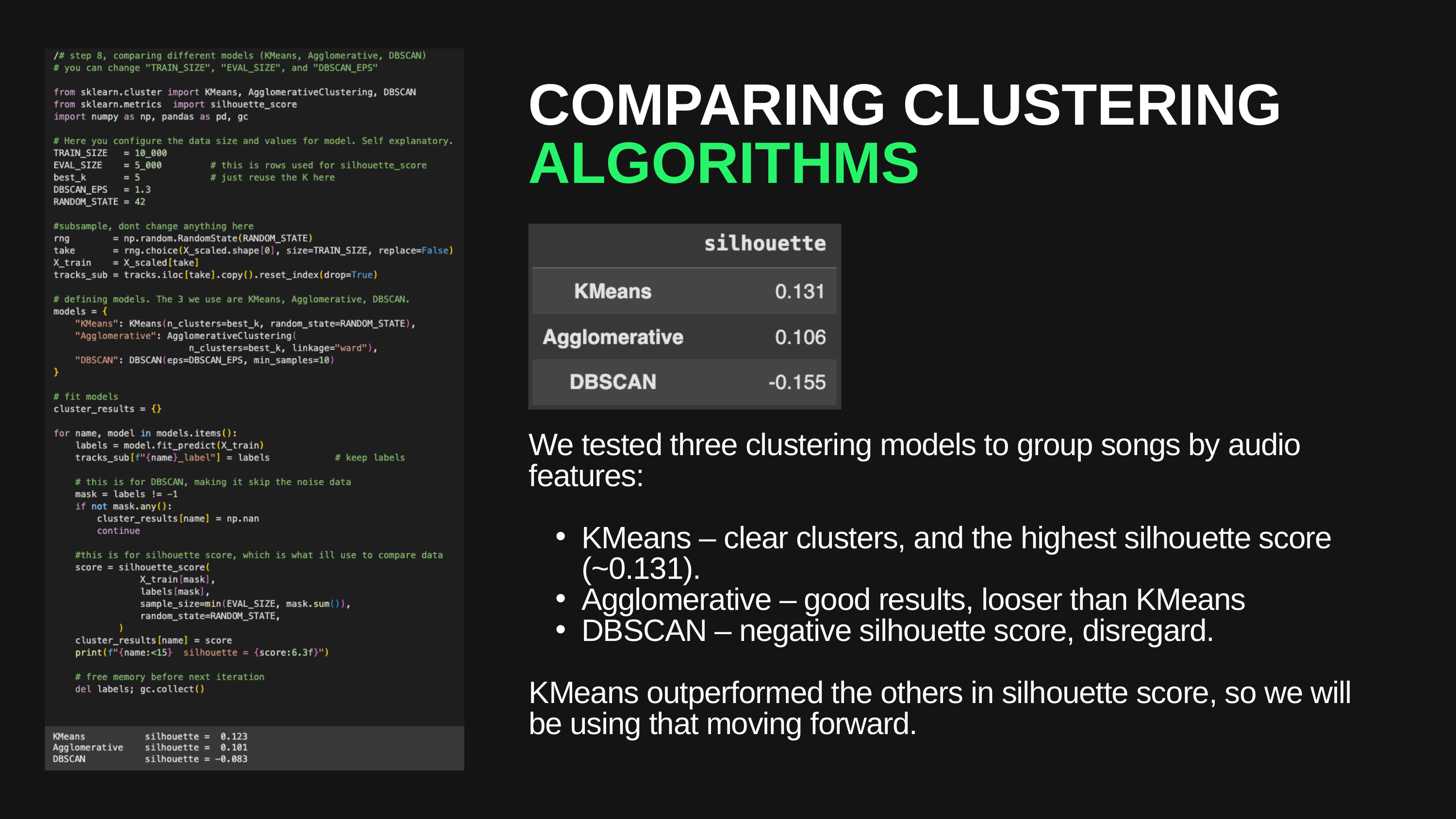

COMPARING CLUSTERING ALGORITHMS

We tested three clustering models to group songs by audio features:

KMeans – clear clusters, and the highest silhouette score (~0.131).
Agglomerative – good results, looser than KMeans
DBSCAN – negative silhouette score, disregard.

KMeans outperformed the others in silhouette score, so we will be using that moving forward.